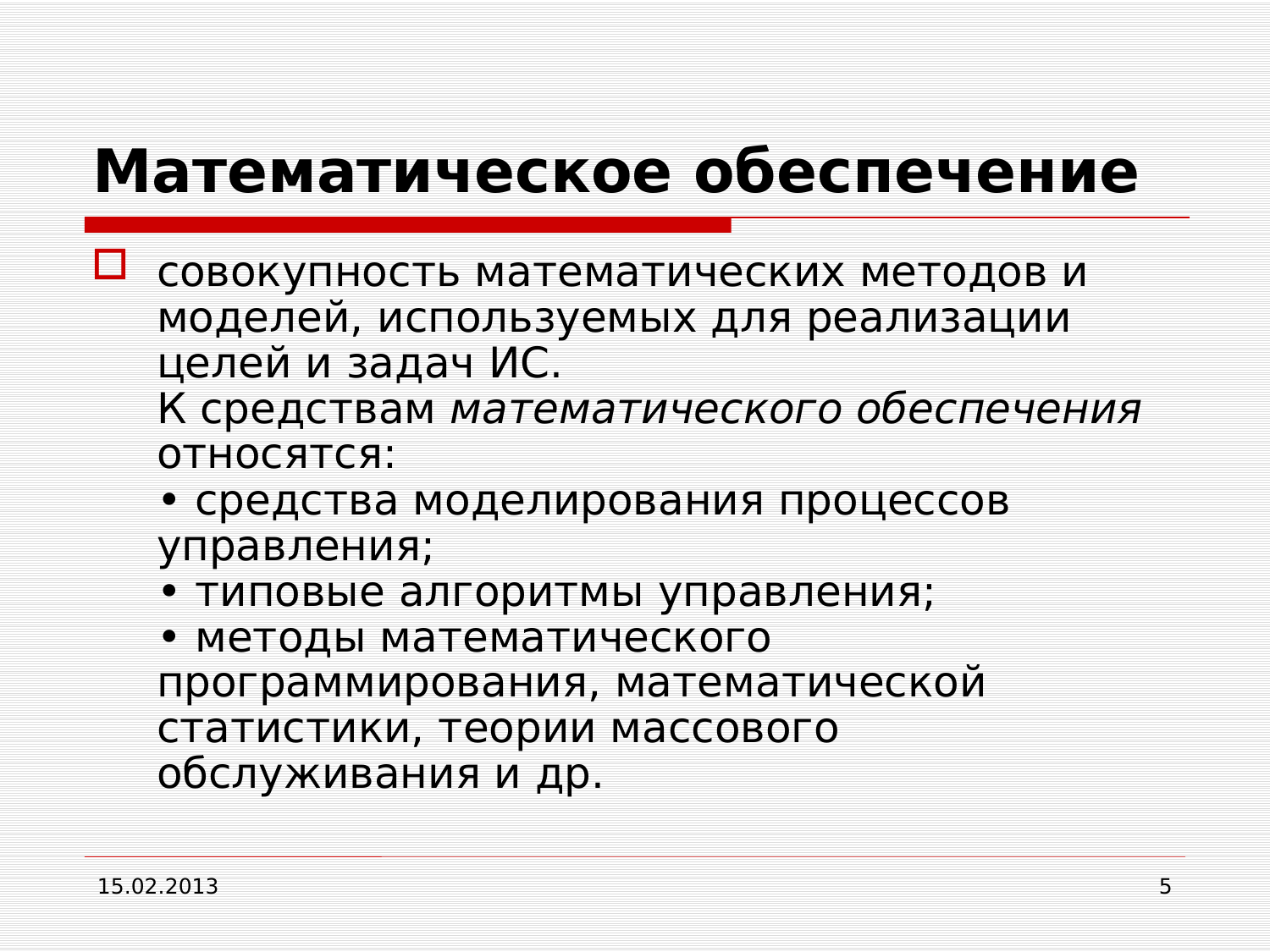

# Математическое обеспечение
совокупность математических методов и  моделей, используемых для реализации целей и задач ИС.
К средствам математического обеспечения относятся:
• средства моделирования процессов управления;
• типовые алгоритмы управления;
• методы математического программирования, математической статистики, теории массового обслуживания и др.
15.02.2013
5